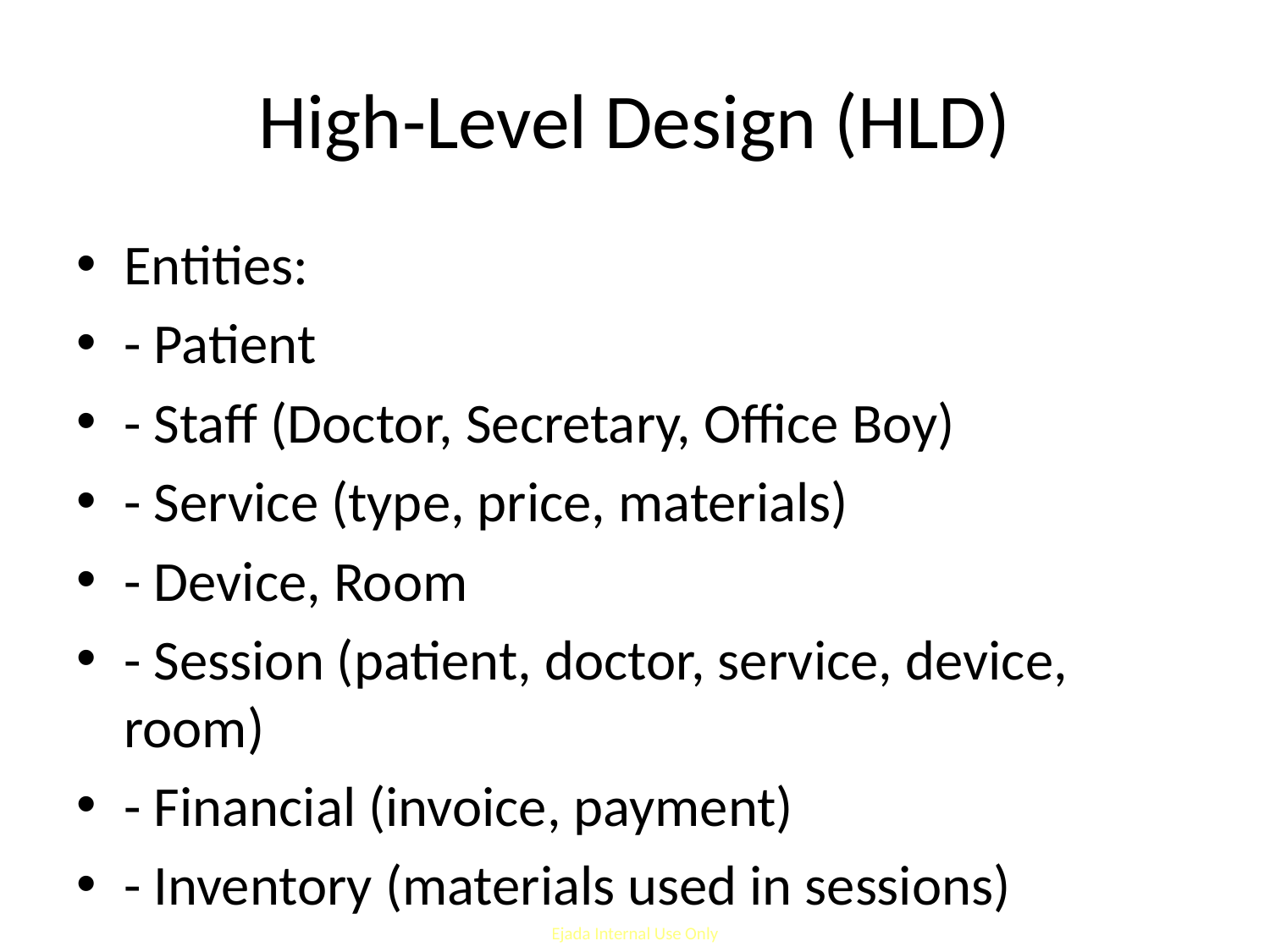

# High-Level Design (HLD)
Entities:
- Patient
- Staff (Doctor, Secretary, Office Boy)
- Service (type, price, materials)
- Device, Room
- Session (patient, doctor, service, device, room)
- Financial (invoice, payment)
- Inventory (materials used in sessions)

Relationships:
Patient ↔ Sessions ↔ Doctor + Service + Device + Room
Service ↔ Materials
Session ↔ Financial